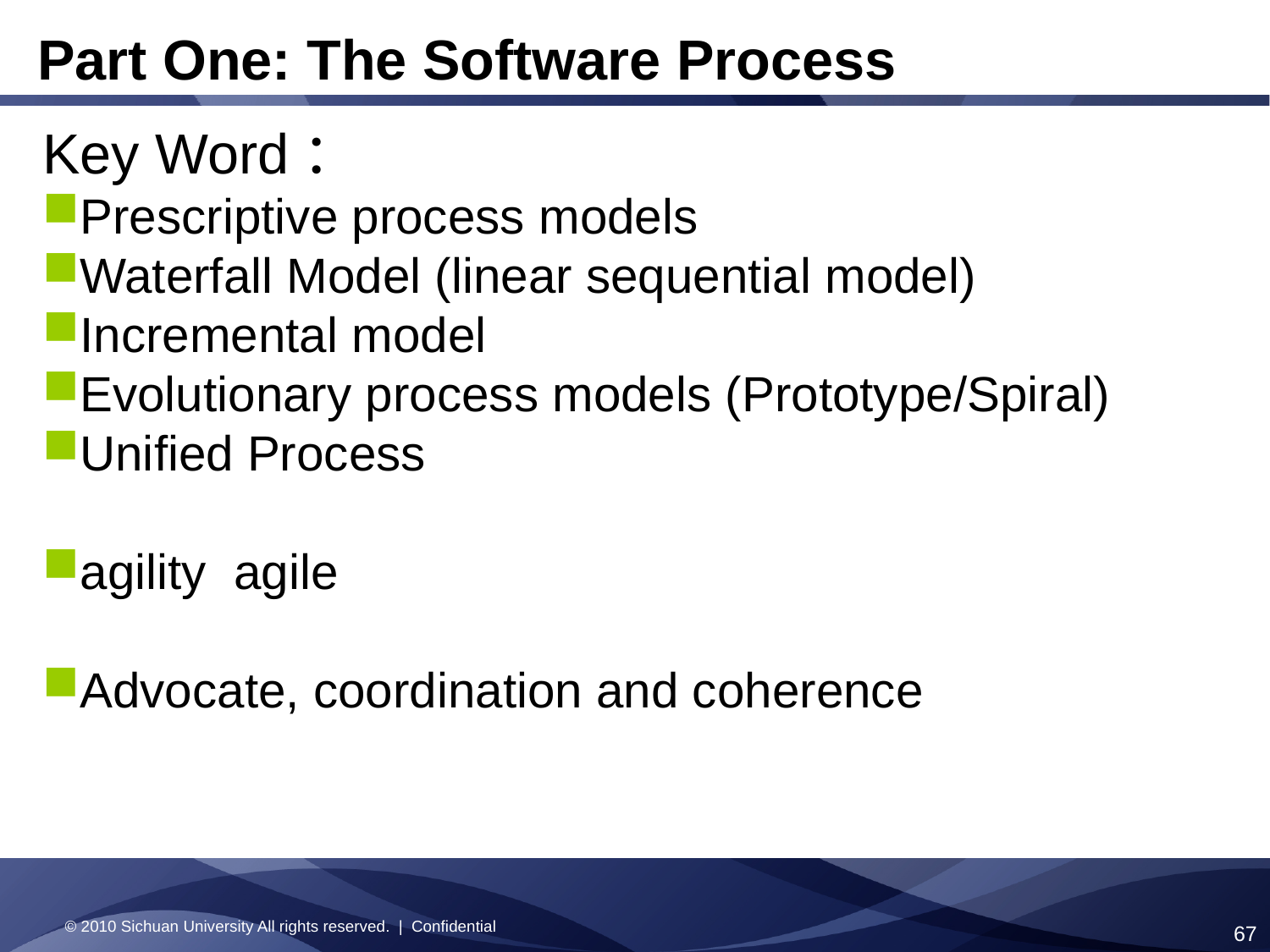

Part One: The Software Process
Key Word：
Prescriptive process models
Waterfall Model (linear sequential model)
Incremental model
Evolutionary process models (Prototype/Spiral)
Unified Process

agility  agile

Advocate, coordination and coherence
© 2010 Sichuan University All rights reserved.  |  Confidential
67